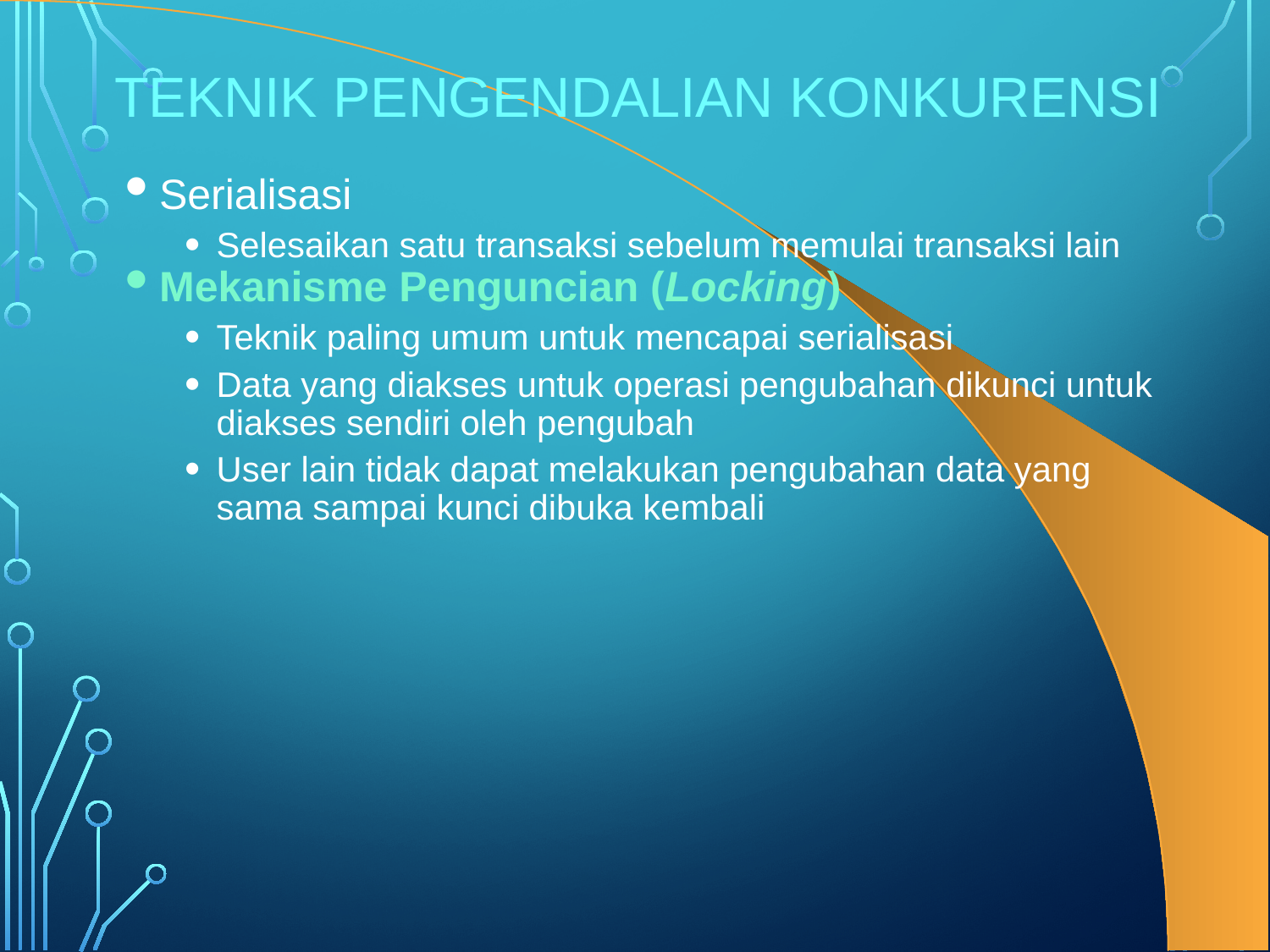

# Teknik Pengendalian Konkurensi
Serialisasi
Selesaikan satu transaksi sebelum memulai transaksi lain
Mekanisme Penguncian (Locking)
Teknik paling umum untuk mencapai serialisasi
Data yang diakses untuk operasi pengubahan dikunci untuk diakses sendiri oleh pengubah
User lain tidak dapat melakukan pengubahan data yang sama sampai kunci dibuka kembali